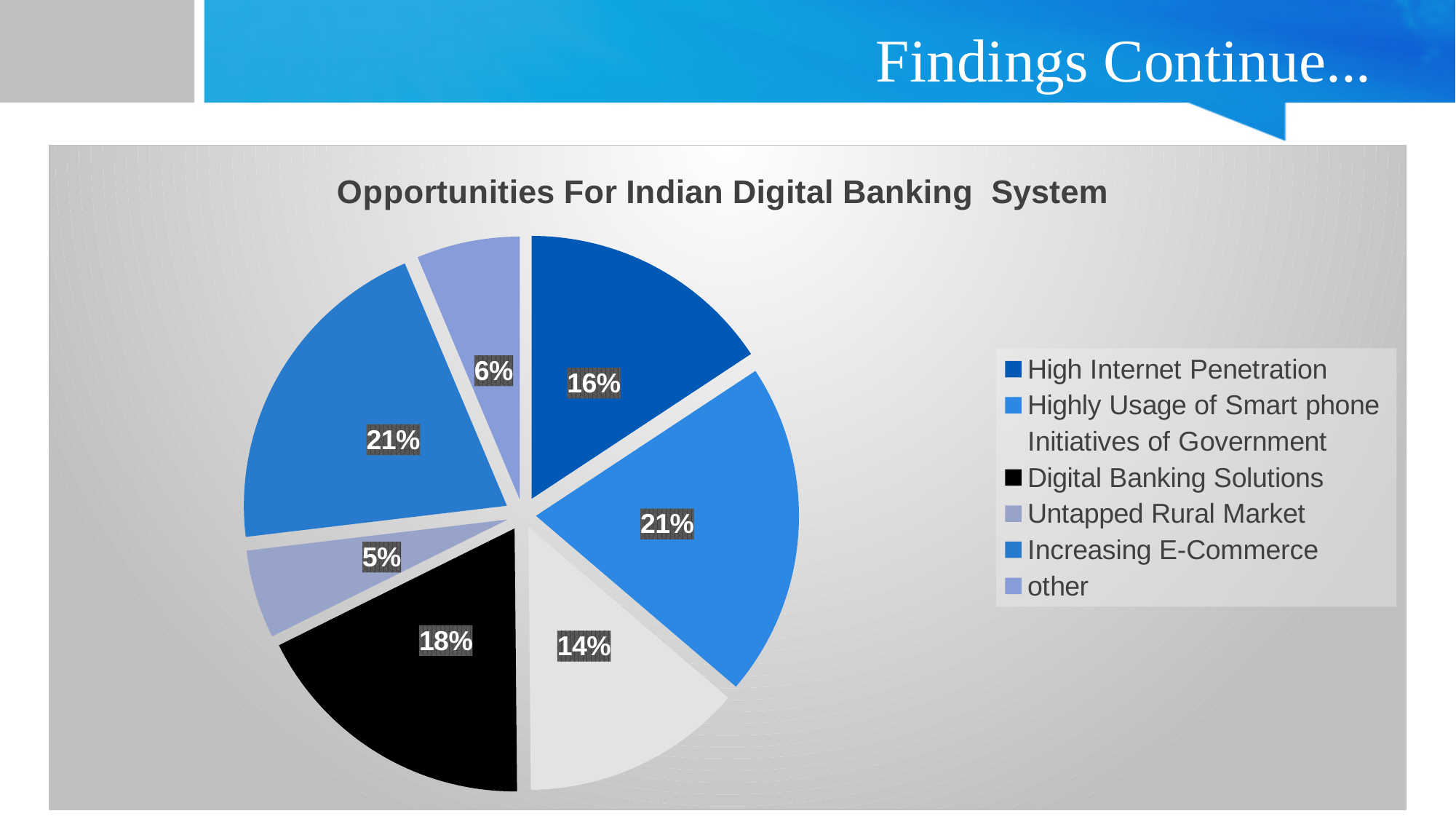

# Findings Continue...

### Chart: Opportunities For Indian Digital Banking  System

| Category |  |
|---|---|
| High Internet Penetration | 52.0 |
| Highly Usage of Smart phone  | 68.0 |
| Initiatives of Government  | 45.0 |
| Digital Banking Solutions  | 59.0 |
| Untapped Rural Market  | 18.0 |
| Increasing E-Commerce  | 68.0 |
| other | 21.0 |